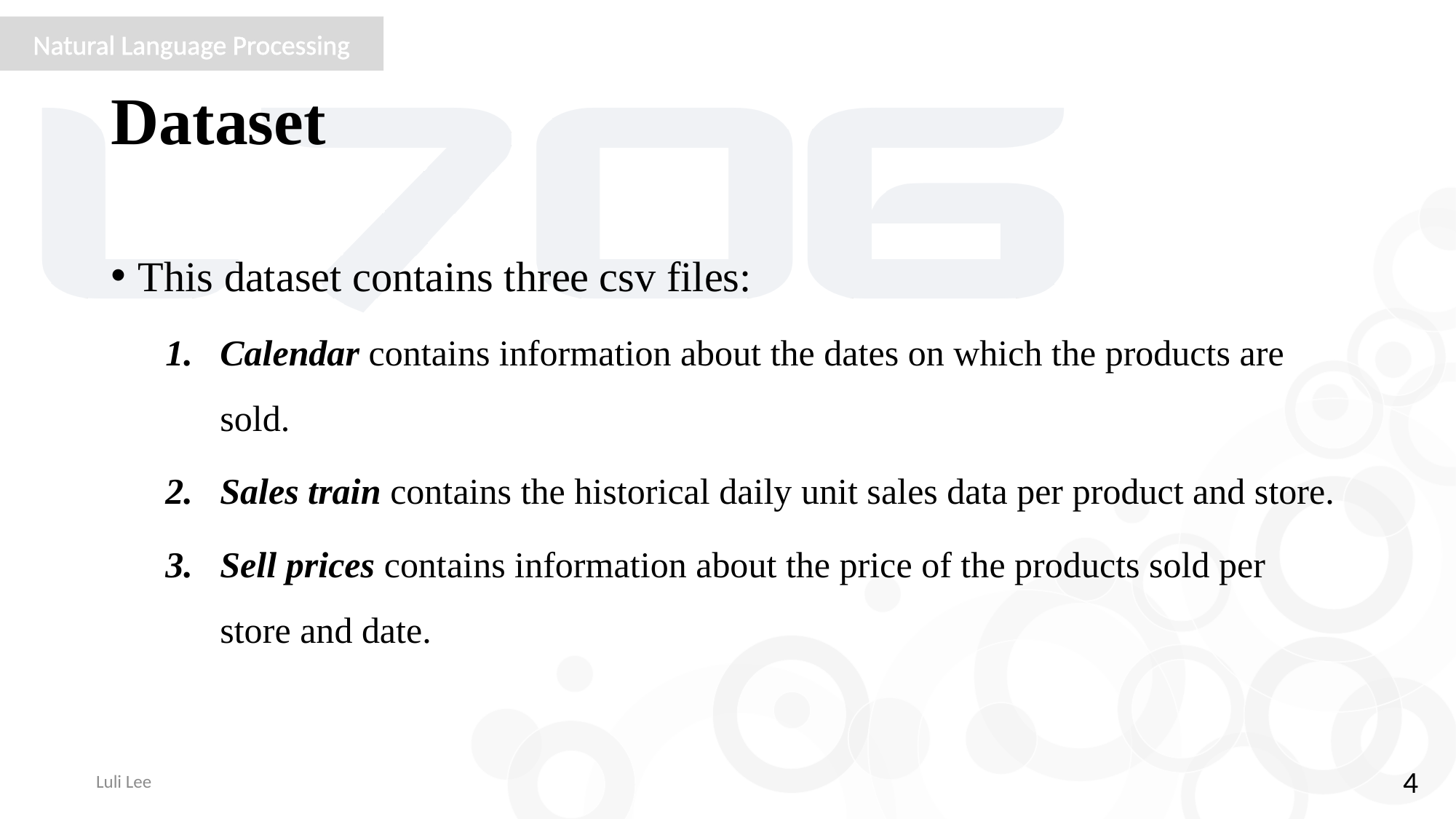

# Dataset
This dataset contains three csv files:
Calendar contains information about the dates on which the products are sold.
Sales train contains the historical daily unit sales data per product and store.
Sell prices contains information about the price of the products sold per store and date.